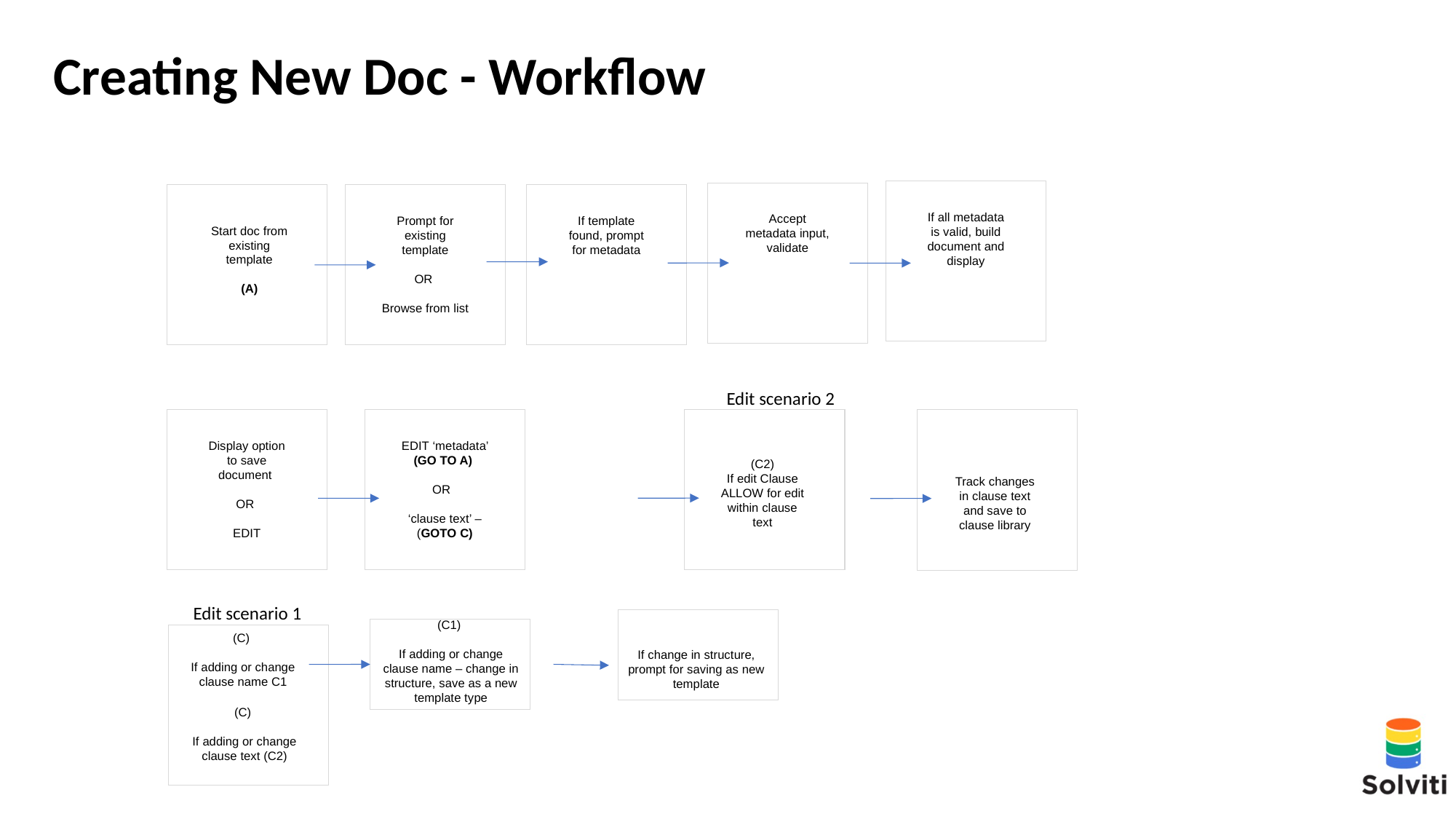

# Creating New Doc - Workflow

If all metadata is valid, build document and display
Accept metadata input, validate
Prompt for existing template

OR

Browse from list
If template found, prompt for metadata
Start doc from existing template

(A)
Edit scenario 2

Display option to save document

OR

EDIT
EDIT ‘metadata’ (GO TO A)

OR

‘clause text’ – (GOTO C)

(C2)
If edit Clause
ALLOW for edit within clause text
Track changes in clause text and save to clause library
Edit scenario 1

(C1)

If adding or change clause name – change in structure, save as a new template type

If change in structure, prompt for saving as new template

(C)

If adding or change clause name C1

(C)

If adding or change clause text (C2)